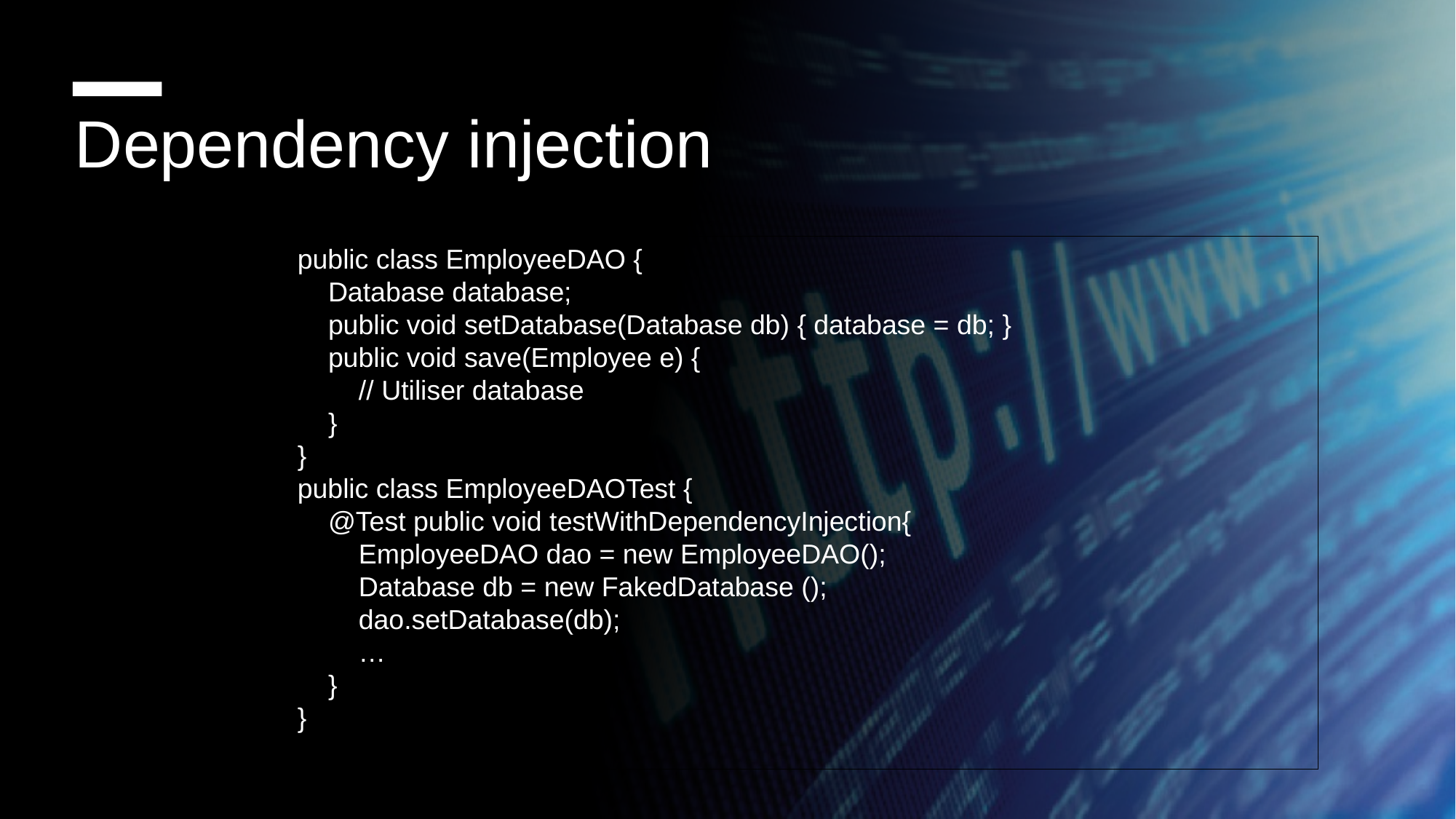

Dependency injection
public class EmployeeDAO {
    Database database;
    public void setDatabase(Database db) { database = db; }
    public void save(Employee e) {
        // Utiliser database
    }
}
public class EmployeeDAOTest {
    @Test public void testWithDependencyInjection{
        EmployeeDAO dao = new EmployeeDAO();
        Database db = new FakedDatabase ();
        dao.setDatabase(db);
        …
    }
}